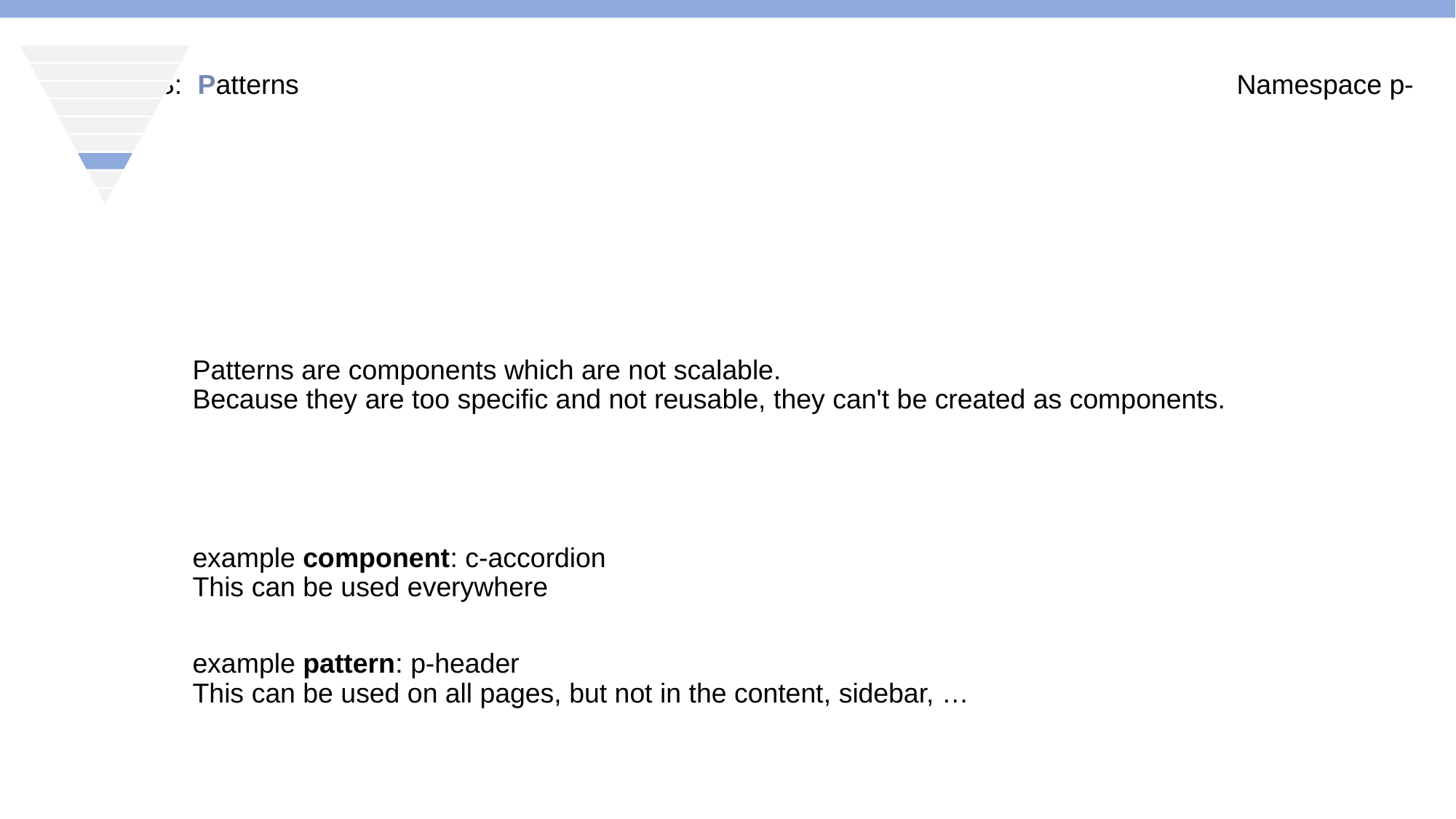

TCSS:  Patterns
Namespace p-
Patterns are components which are not scalable.
Because they are too specific and not reusable, they can't be created as components.
example component: c-accordion
This can be used everywhere

example pattern: p-header
This can be used on all pages, but not in the content, sidebar, …